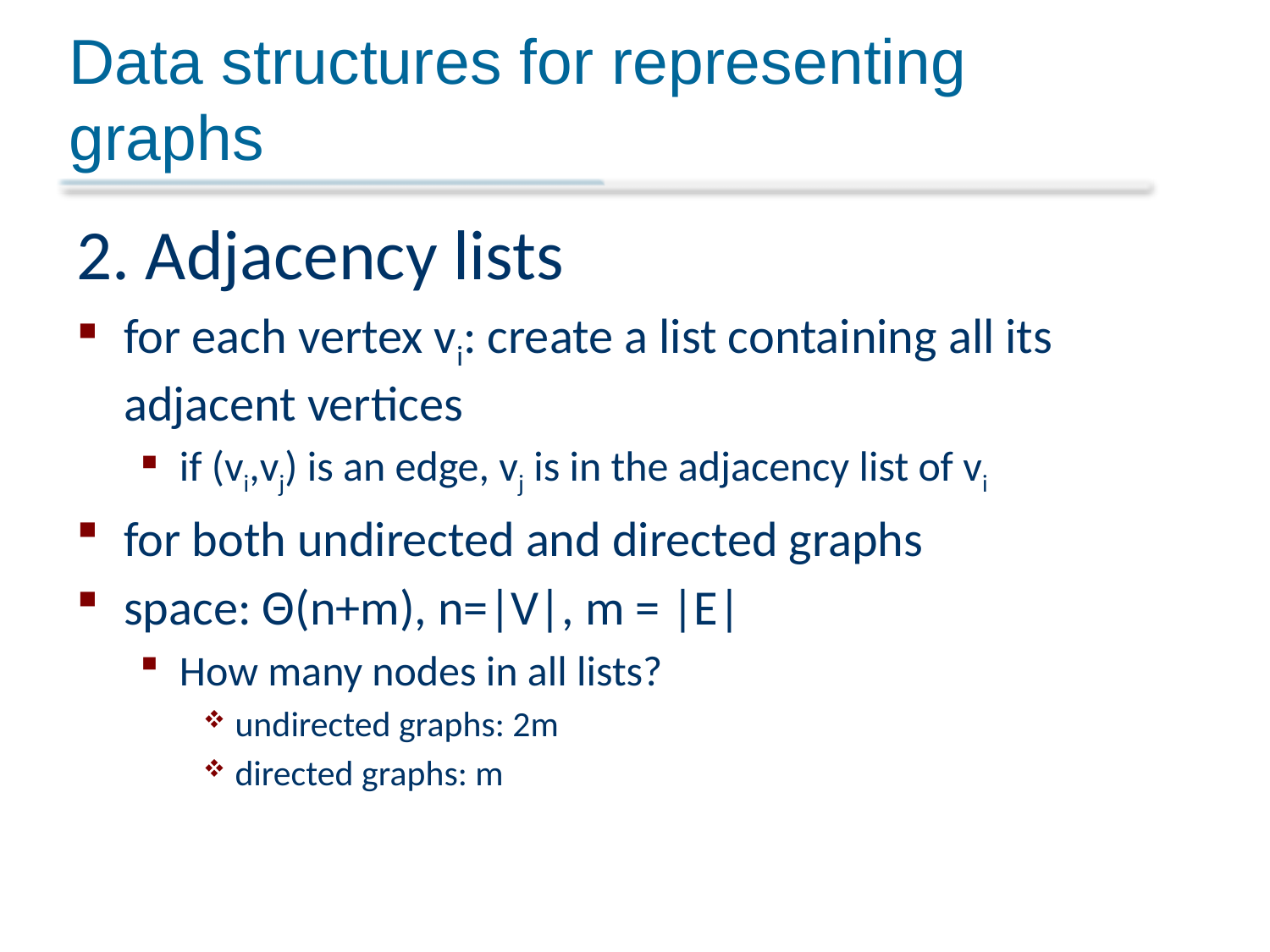

# Data structures for representing graphs
2. Adjacency lists
for each vertex vi: create a list containing all its adjacent vertices
if (vi,vj) is an edge, vj is in the adjacency list of vi
for both undirected and directed graphs
space: Θ(n+m), n=|V|, m = |E|
How many nodes in all lists?
undirected graphs: 2m
directed graphs: m